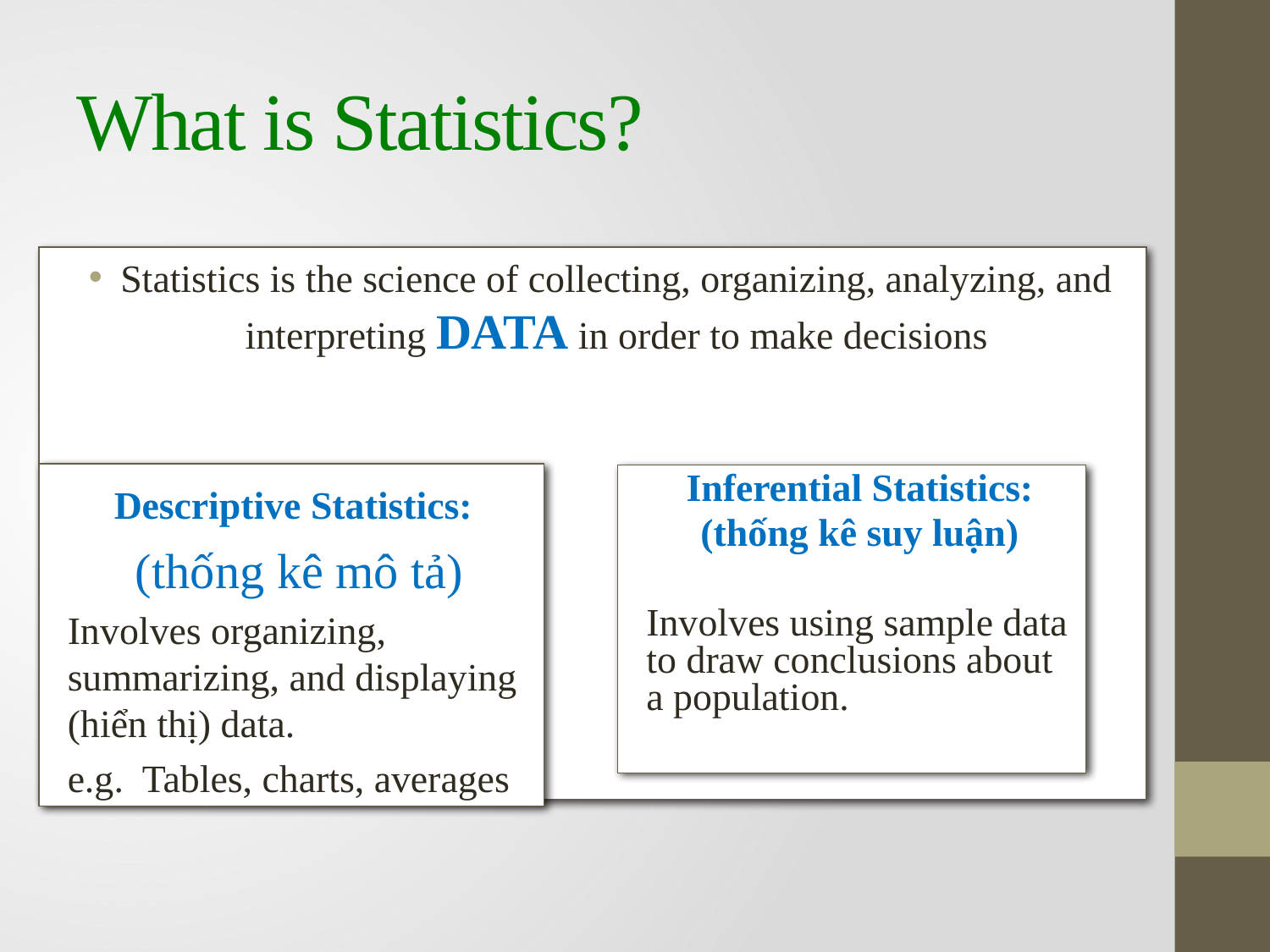

# What is Statistics?
Statistics is the science of collecting, organizing, analyzing, and interpreting DATA in order to make decisions
Descriptive Statistics:
(thống kê mô tả)
Involves organizing, summarizing, and displaying (hiển thị) data.
e.g.  Tables, charts, averages
Inferential Statistics:
(thống kê suy luận)

Involves using sample data to draw conclusions about a population.